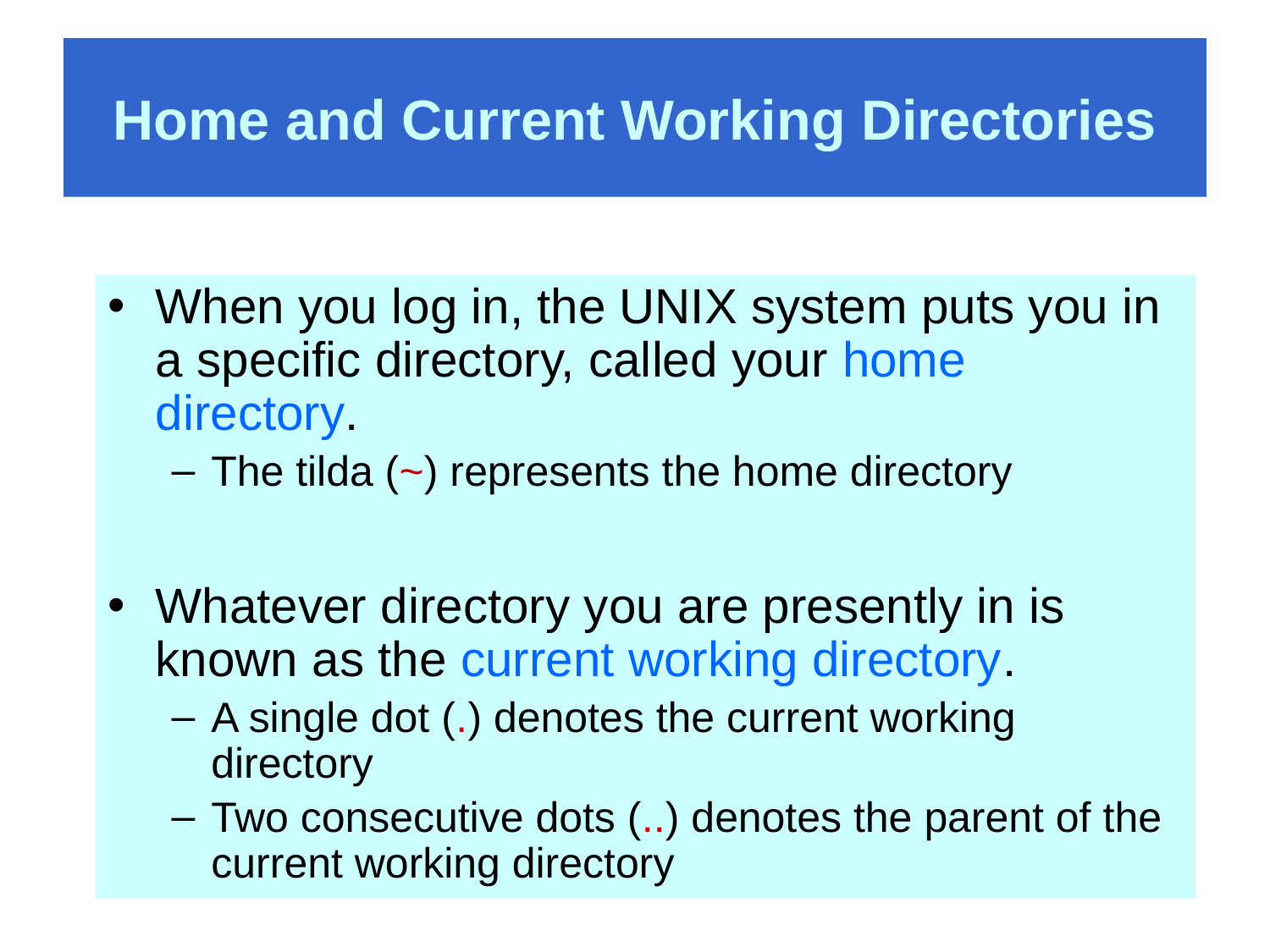

# Home and Current Working Directories
When you log in, the UNIX system puts you in a specific directory, called your home directory.
The tilda (~) represents the home directory

Whatever directory you are presently in is known as the current working directory.
A single dot (.) denotes the current working directory
Two consecutive dots (..) denotes the parent of the current working directory